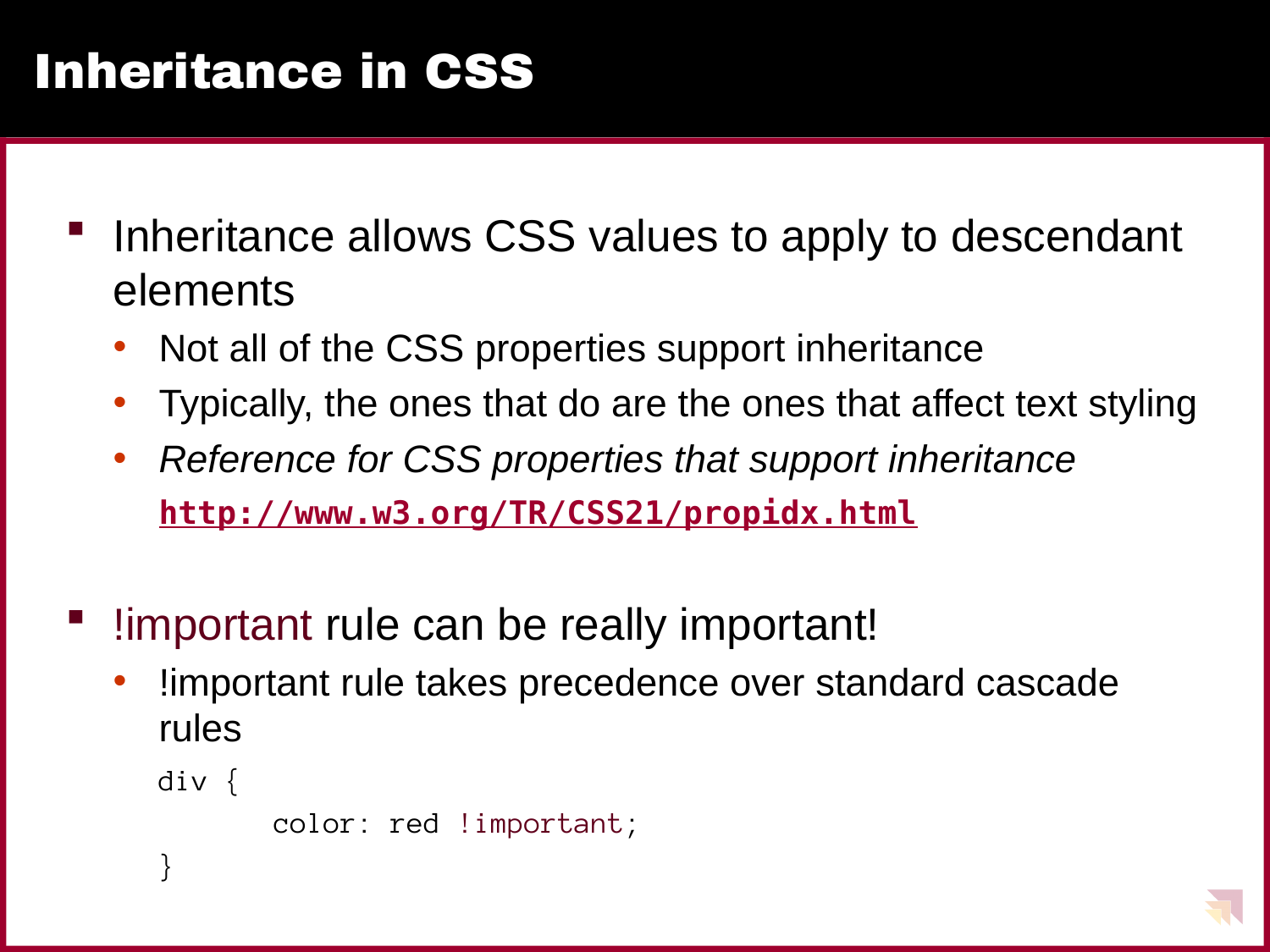

# Inheritance in CSS
Inheritance allows CSS values to apply to descendant elements
Not all of the CSS properties support inheritance
Typically, the ones that do are the ones that affect text styling
Reference for CSS properties that support inheritance
http://www.w3.org/TR/CSS21/propidx.html

!important rule can be really important!
!important rule takes precedence over standard cascade rules
div {
	color: red !important;
}